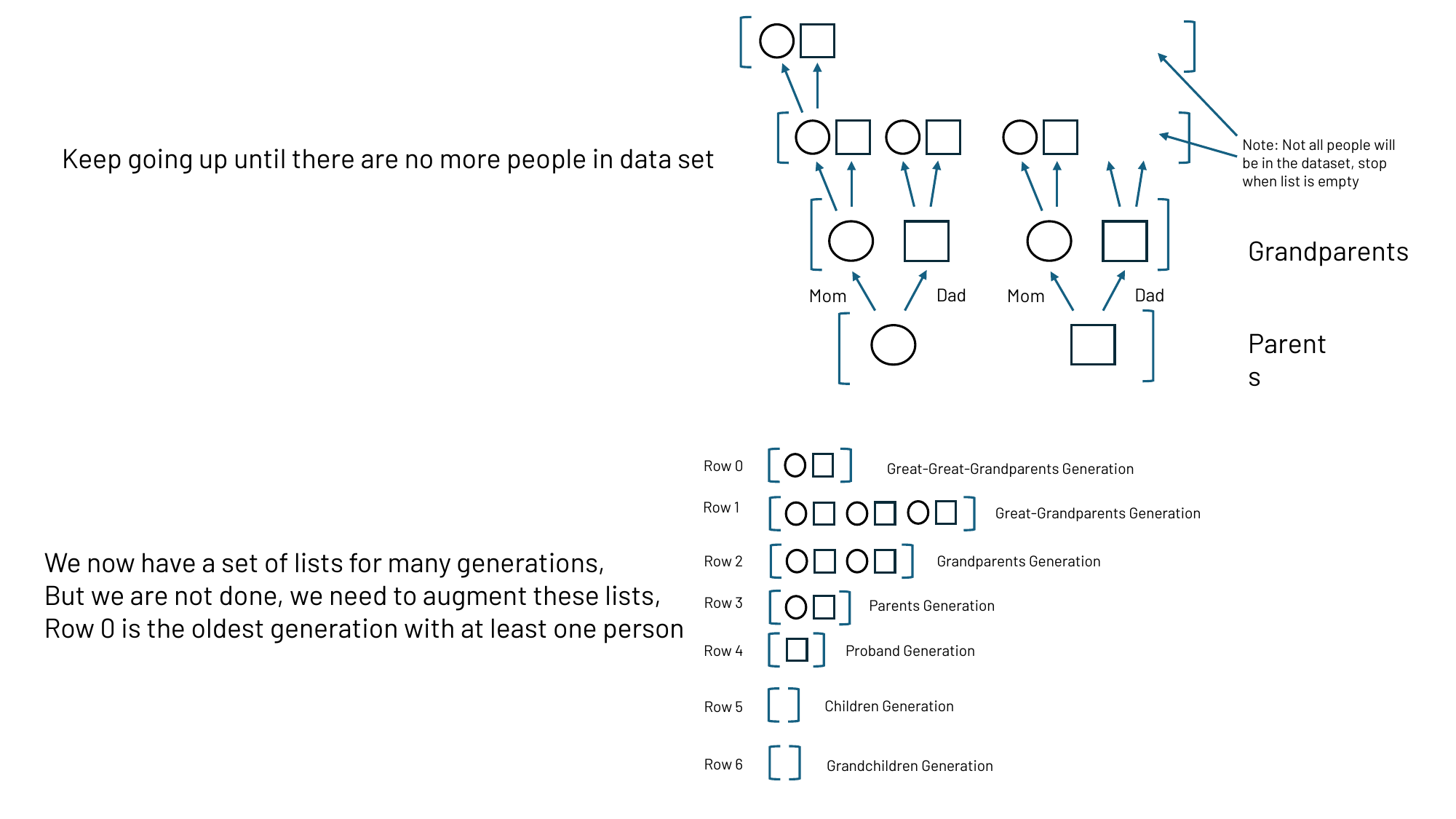

Note: Not all people will be in the dataset, stop when list is empty
Keep going up until there are no more people in data set

Grandparents
Dad
Dad
Mom
Mom

Parents

Row 0
Great-Great-Grandparents Generation

Row 1

Great-Grandparents Generation

We now have a set of lists for many generations,
But we are not done, we need to augment these lists,
Row 0 is the oldest generation with at least one person

Row 2
Grandparents Generation

Row 3

Parents Generation

Row 4
Proband Generation

Children Generation
Row 5

Row 6
Grandchildren Generation